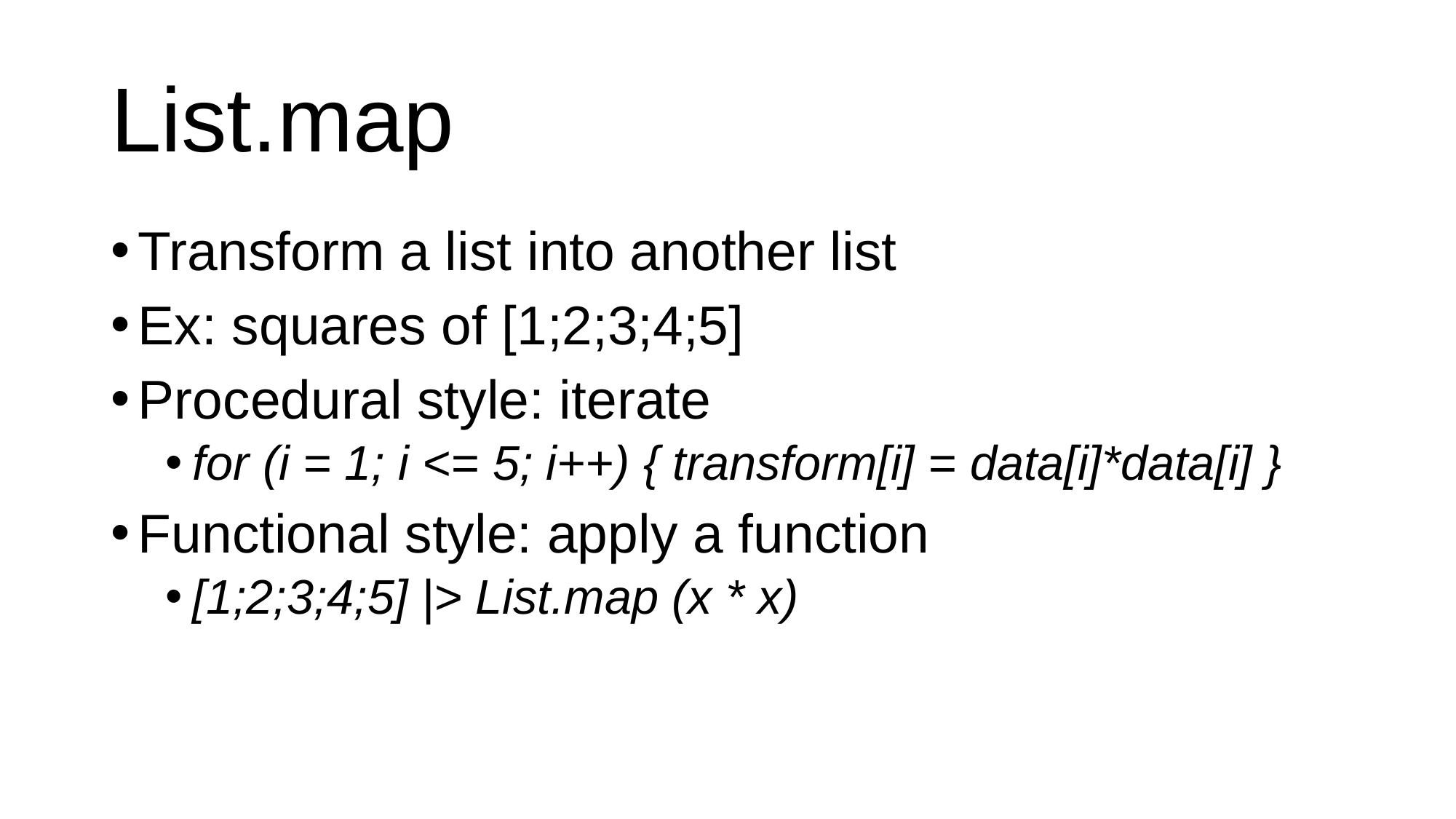

# List.map
Transform a list into another list
Ex: squares of [1;2;3;4;5]
Procedural style: iterate
for (i = 1; i <= 5; i++) { transform[i] = data[i]*data[i] }
Functional style: apply a function
[1;2;3;4;5] |> List.map (x * x)